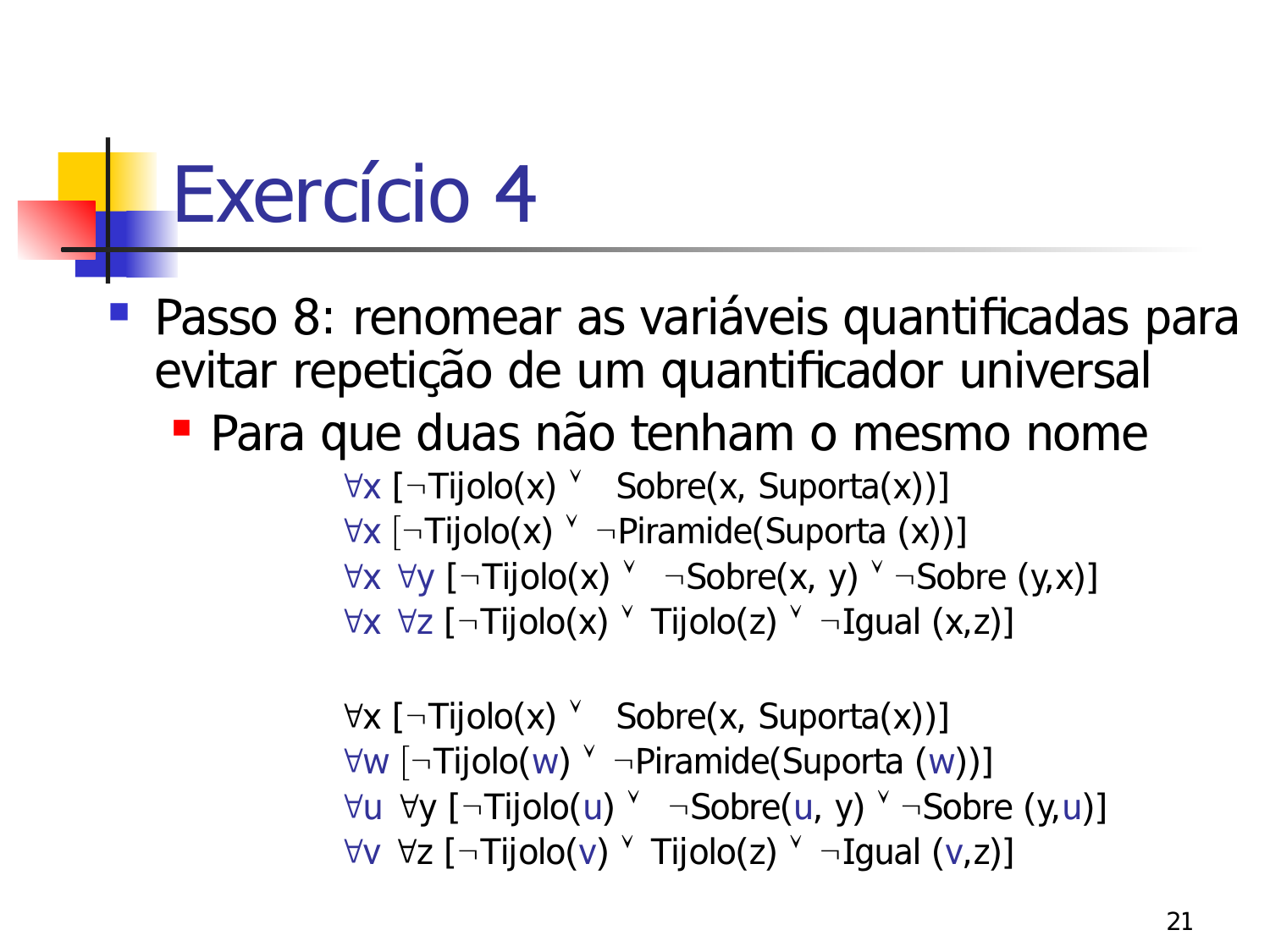

# Exercício 4
Passo 8: renomear as variáveis quantificadas para evitar repetição de um quantificador universal
Para que duas não tenham o mesmo nome
		∀x [¬Tijolo(x) ∨  Sobre(x, Suporta(x))]
		∀x [¬Tijolo(x) ∨ ¬Piramide(Suporta (x))]
		∀x ∀y [¬Tijolo(x) ∨  ¬Sobre(x, y) ∨ ¬Sobre (y,x)]
		∀x ∀z [¬Tijolo(x) ∨ Tijolo(z) ∨ ¬Igual (x,z)]

		∀x [¬Tijolo(x) ∨  Sobre(x, Suporta(x))]
		∀w [¬Tijolo(w) ∨ ¬Piramide(Suporta (w))]
		∀u ∀y [¬Tijolo(u) ∨  ¬Sobre(u, y) ∨ ¬Sobre (y,u)]
		∀v ∀z [¬Tijolo(v) ∨ Tijolo(z) ∨ ¬Igual (v,z)]
21